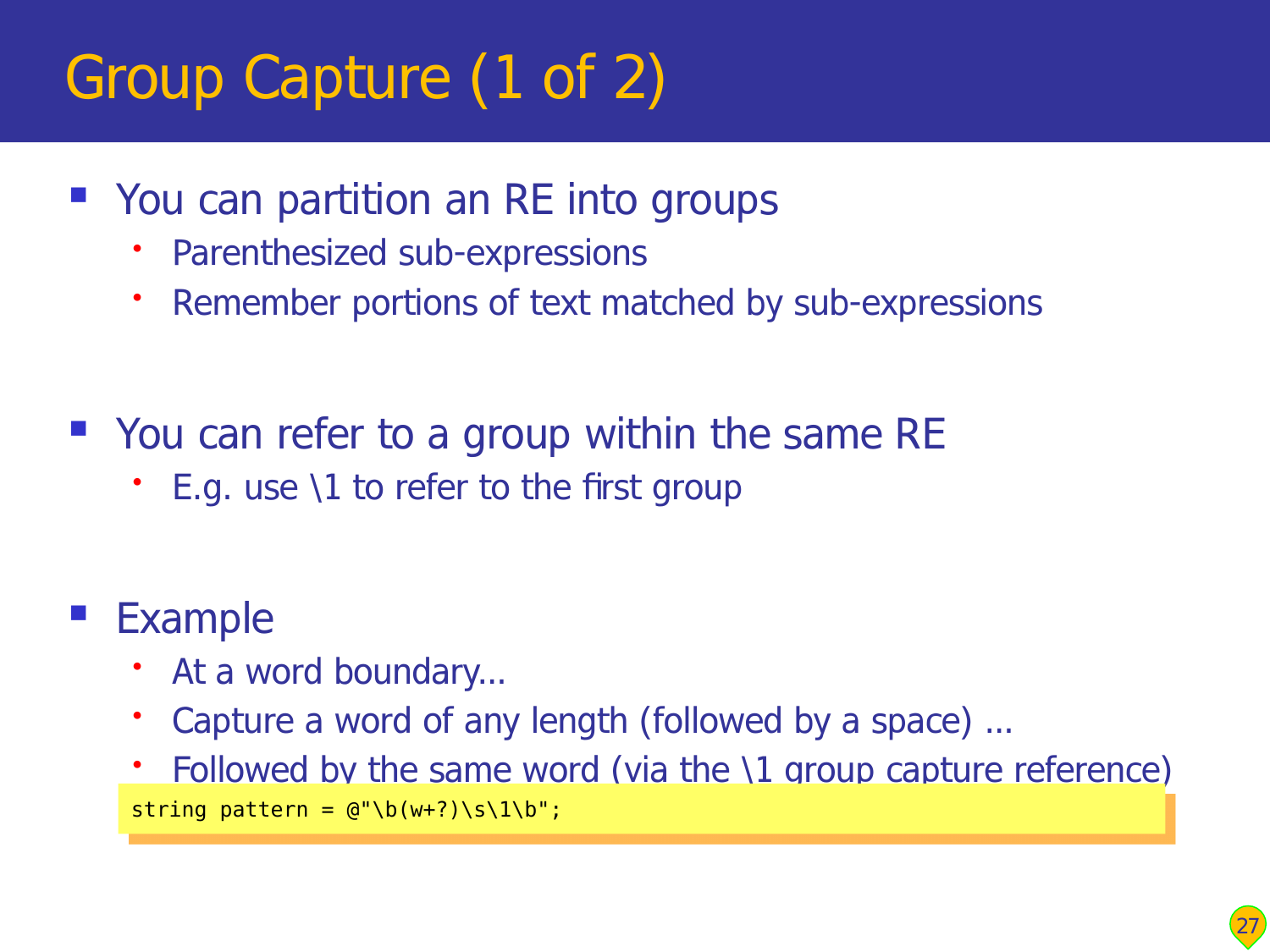

# Group Capture (1 of 2)
You can partition an RE into groups
Parenthesized sub-expressions
Remember portions of text matched by sub-expressions

You can refer to a group within the same RE
E.g. use \1 to refer to the first group

Example
At a word boundary…
Capture a word of any length (followed by a space) …
Followed by the same word (via the \1 group capture reference)

string pattern = @"\b(w+?)\s\1\b";
27